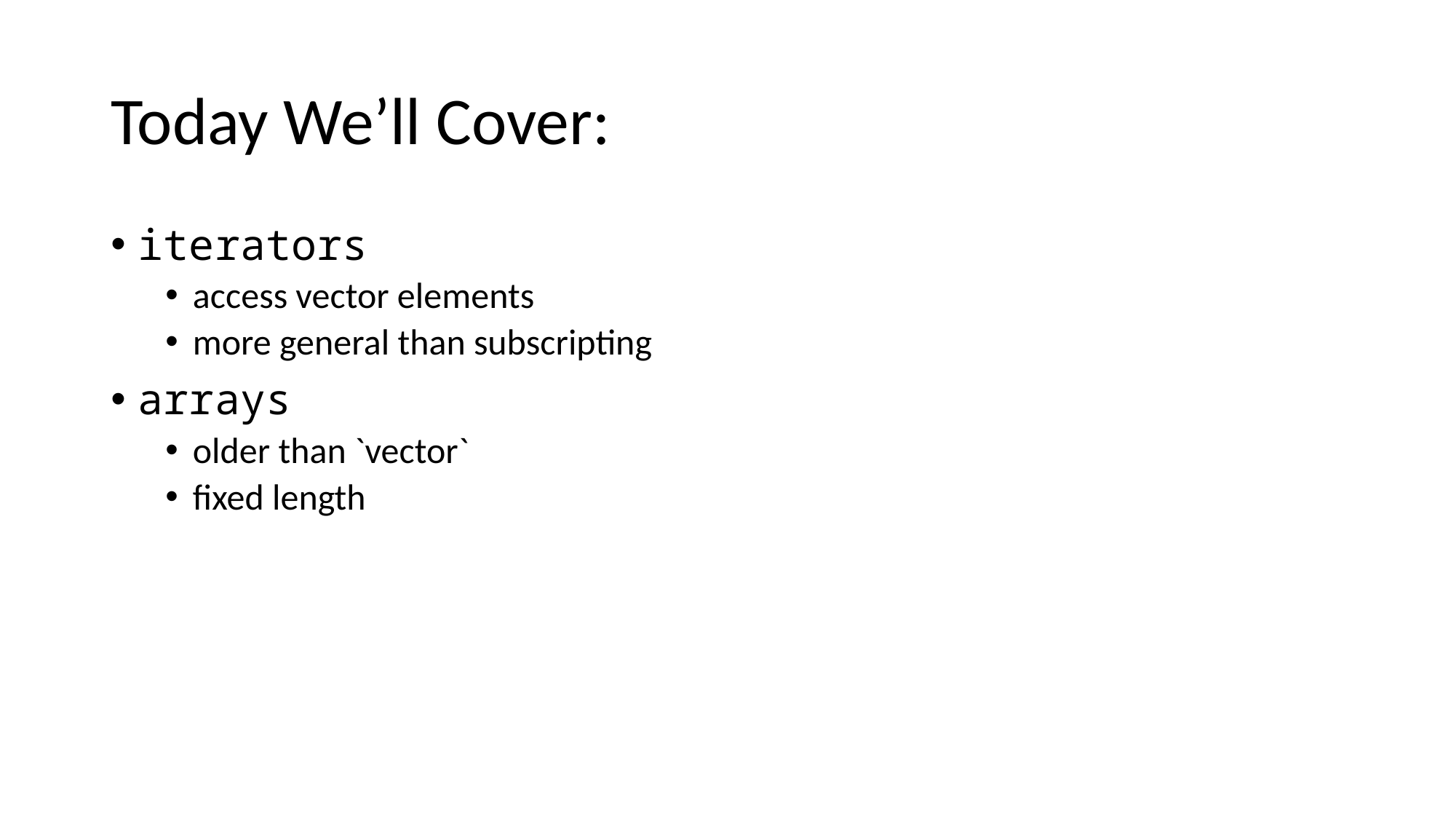

# Today We’ll Cover:
iterators
access vector elements
more general than subscripting
arrays
older than `vector`
fixed length